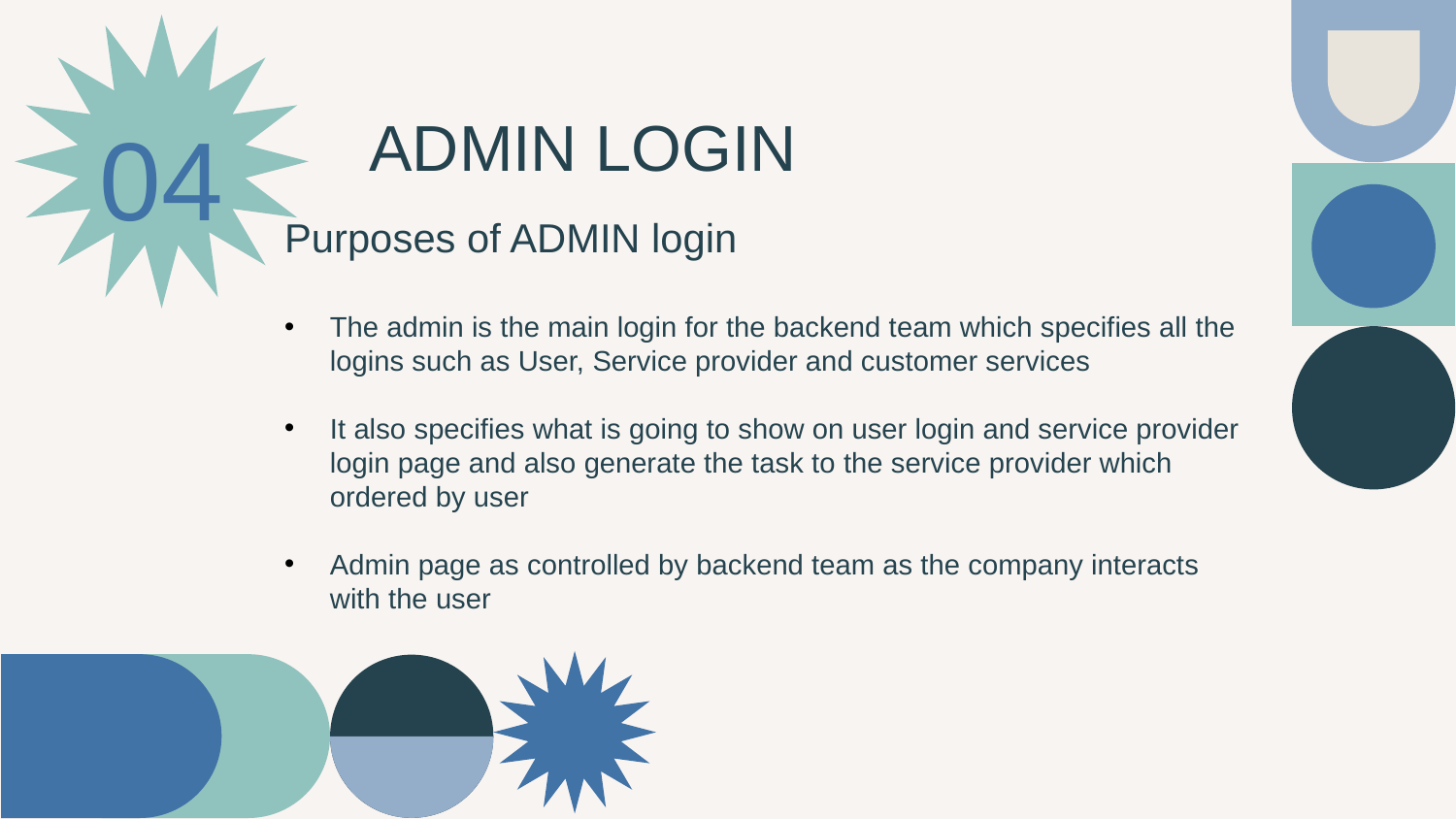

# ADMIN LOGIN
04
Purposes of ADMIN login

The admin is the main login for the backend team which specifies all the logins such as User, Service provider and customer services

It also specifies what is going to show on user login and service provider login page and also generate the task to the service provider which ordered by user

Admin page as controlled by backend team as the company interacts with the user